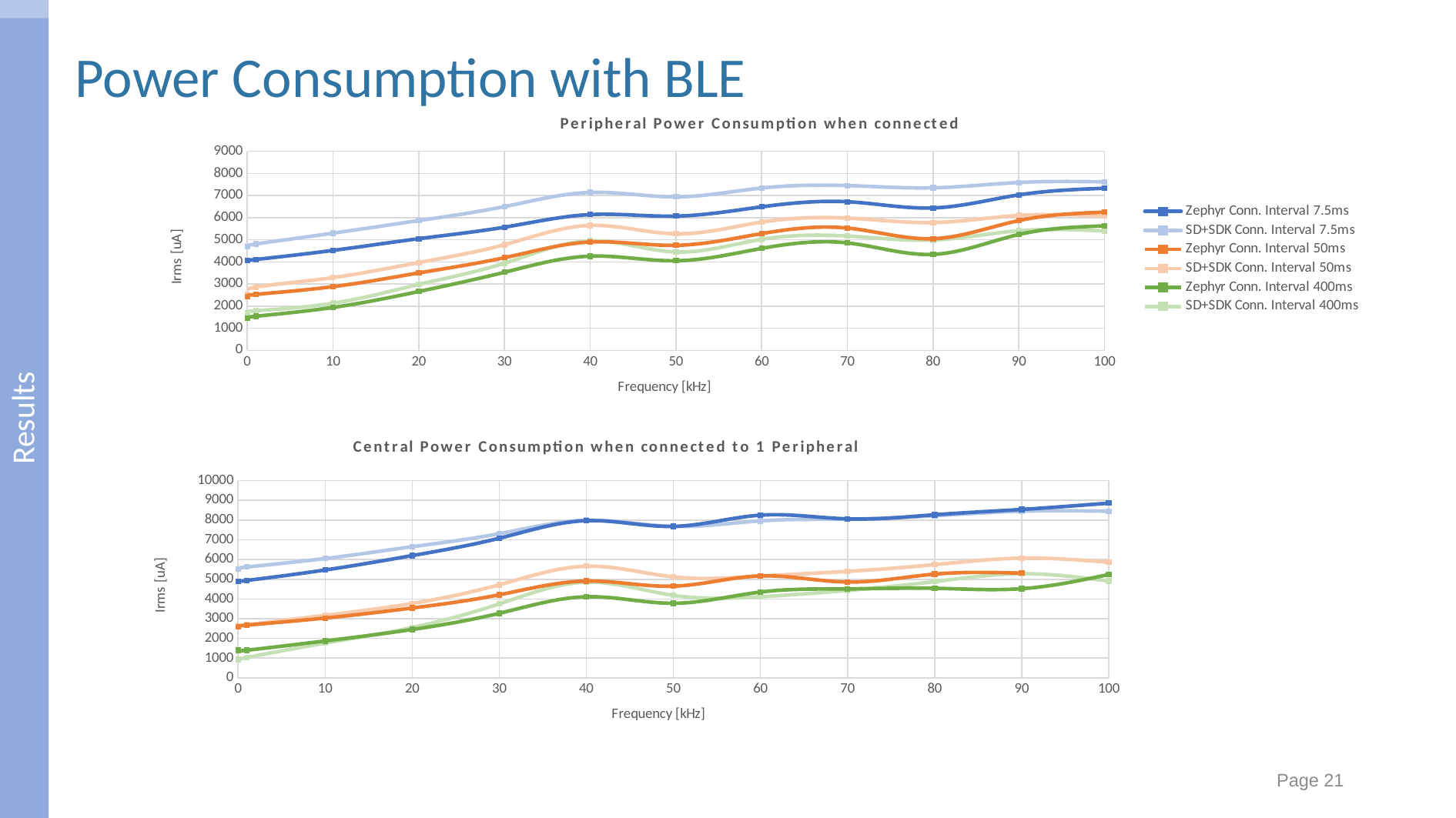

Conclusion
Results
Power Consumption with BLE

### Chart: Peripheral Power Consumption when connected

| Category | Zephyr Conn. Interval 7.5ms | SD+SDK Conn. Interval 7.5ms | Zephyr Conn. Interval 50ms | SD+SDK Conn. Interval 50ms | Zephyr Conn. Interval 400ms | SD+SDK Conn. Interval 400ms |
|---|---|---|---|---|---|---|

### Chart: Central Power Consumption when connected to 1 Peripheral

| Category | Zephyr Conn. Interval 7.5ms | SD+SDK Conn. Interval 7.5ms | Zephyr Conn. Interval 50ms | SD+SDK Conn. Interval 50ms | Zephyr Conn. Interval 400ms | SD+SDK Conn. Interval 400ms |
|---|---|---|---|---|---|---|
Page 21